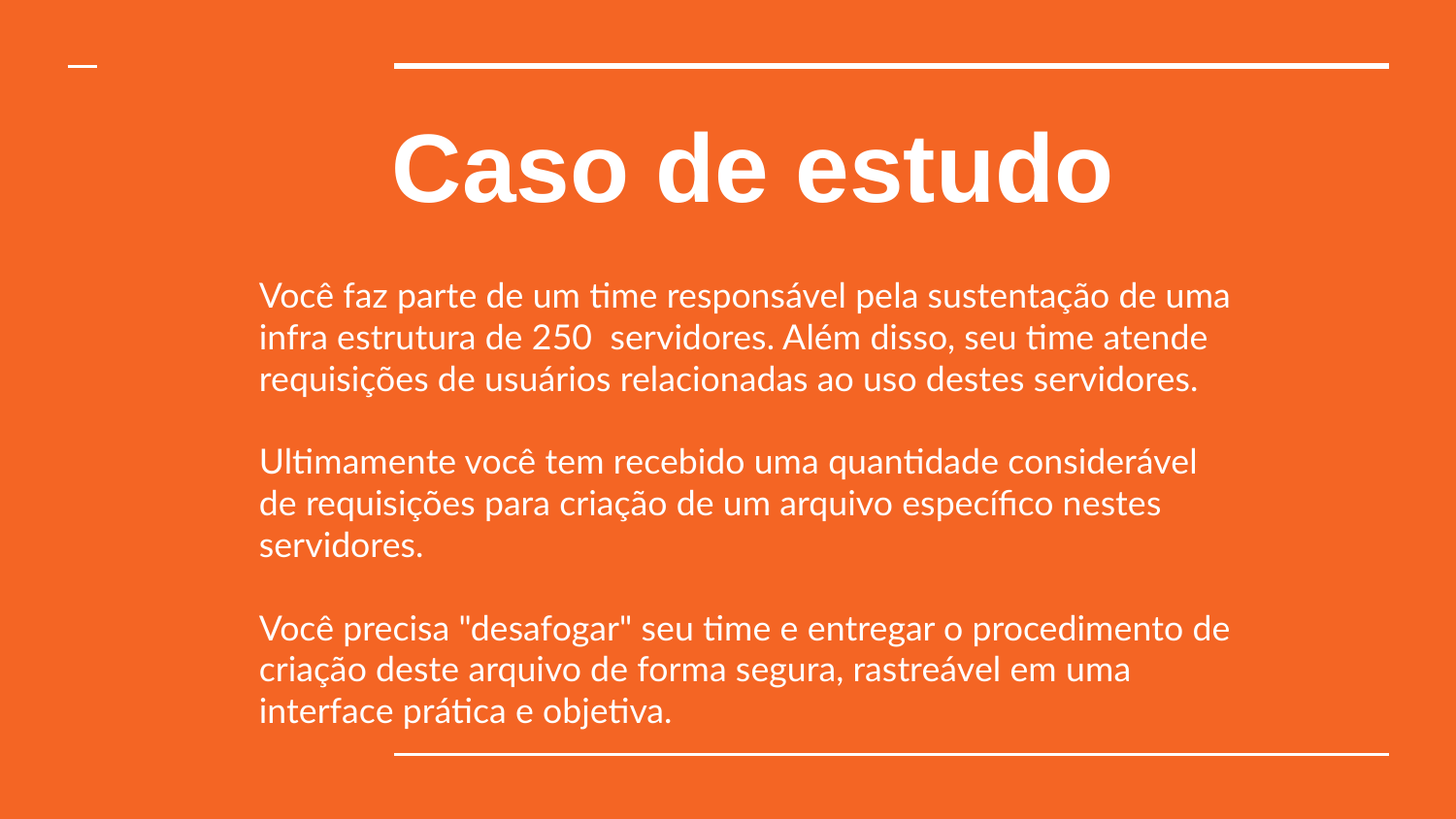

# Caso de estudo

Você faz parte de um time responsável pela sustentação de uma infra estrutura de 250  servidores. Além disso, seu time atende requisições de usuários relacionadas ao uso destes servidores.

Ultimamente você tem recebido uma quantidade considerável de requisições para criação de um arquivo específico nestes servidores.

Você precisa "desafogar" seu time e entregar o procedimento de criação deste arquivo de forma segura, rastreável em uma interface prática e objetiva.